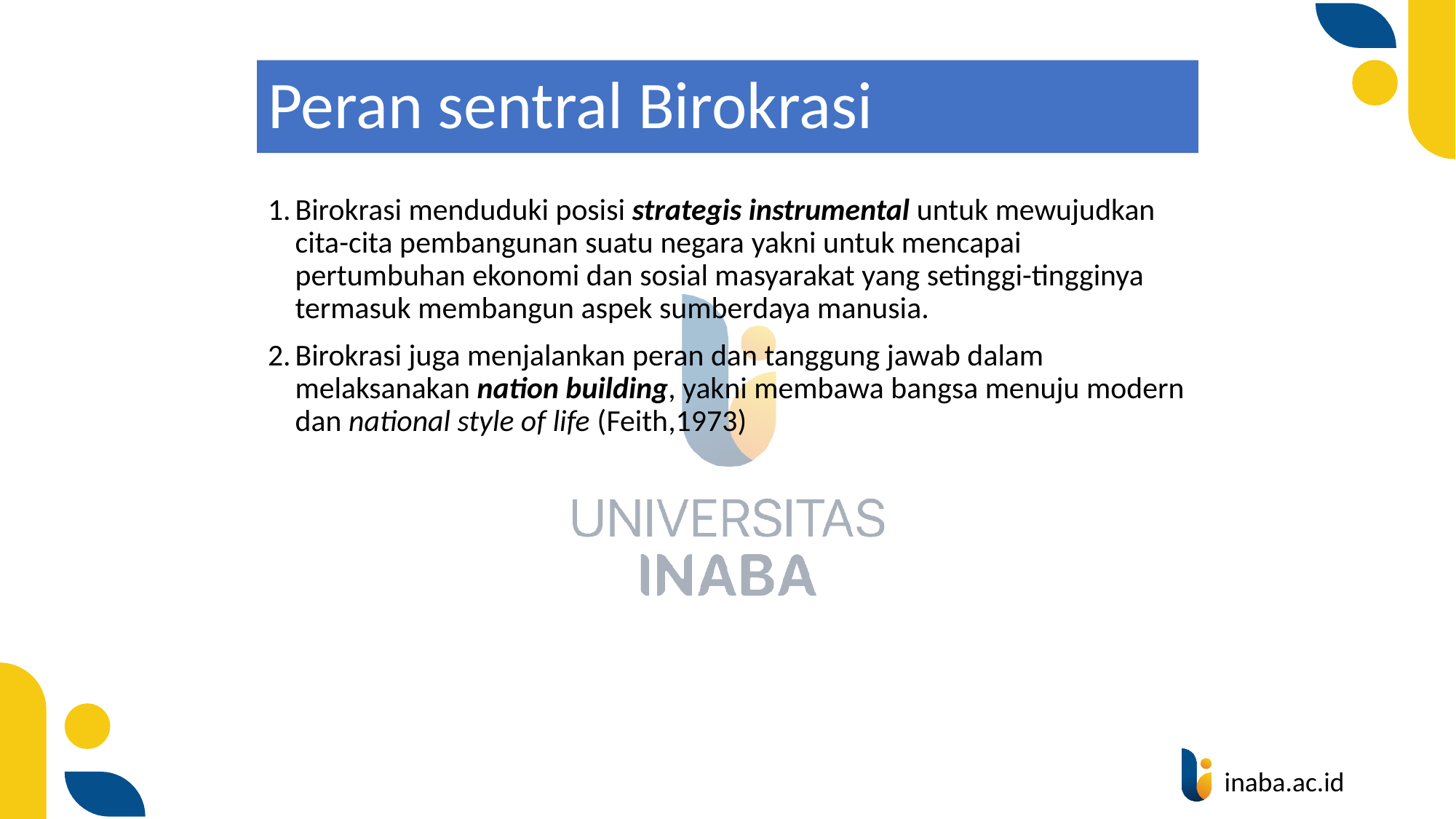

# Peran sentral Birokrasi
Birokrasi menduduki posisi strategis instrumental untuk mewujudkan cita-cita pembangunan suatu negara yakni untuk mencapai pertumbuhan ekonomi dan sosial masyarakat yang setinggi-tingginya termasuk membangun aspek sumberdaya manusia.
Birokrasi juga menjalankan peran dan tanggung jawab dalam melaksanakan nation building, yakni membawa bangsa menuju modern dan national style of life (Feith,1973)